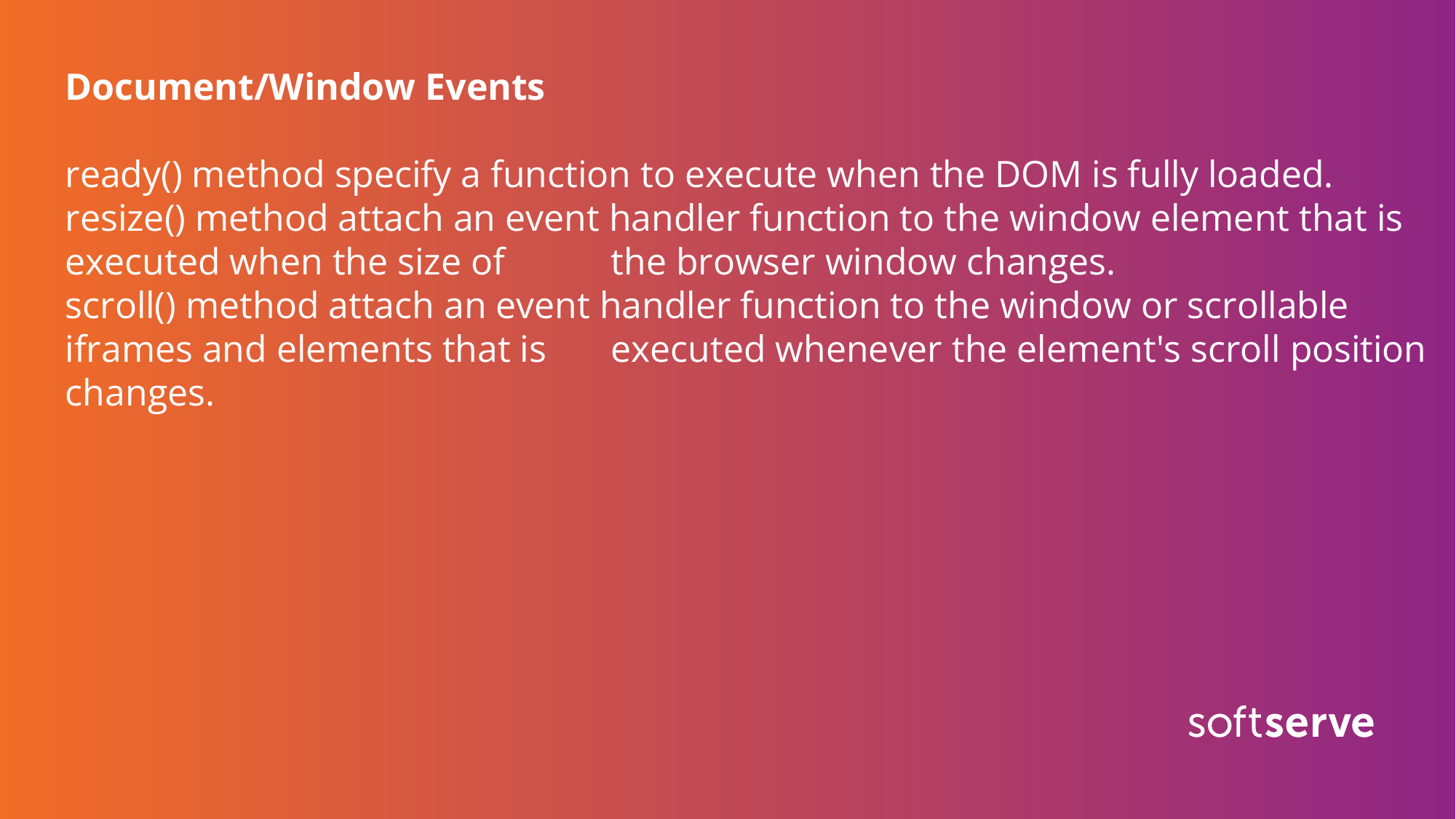

Document/Window Events

ready() method specify a function to execute when the DOM is fully loaded.
resize() method attach an event handler function to the window element that is executed when the size of 	the browser window changes.
scroll() method attach an event handler function to the window or scrollable iframes and elements that is 	executed whenever the element's scroll position changes.